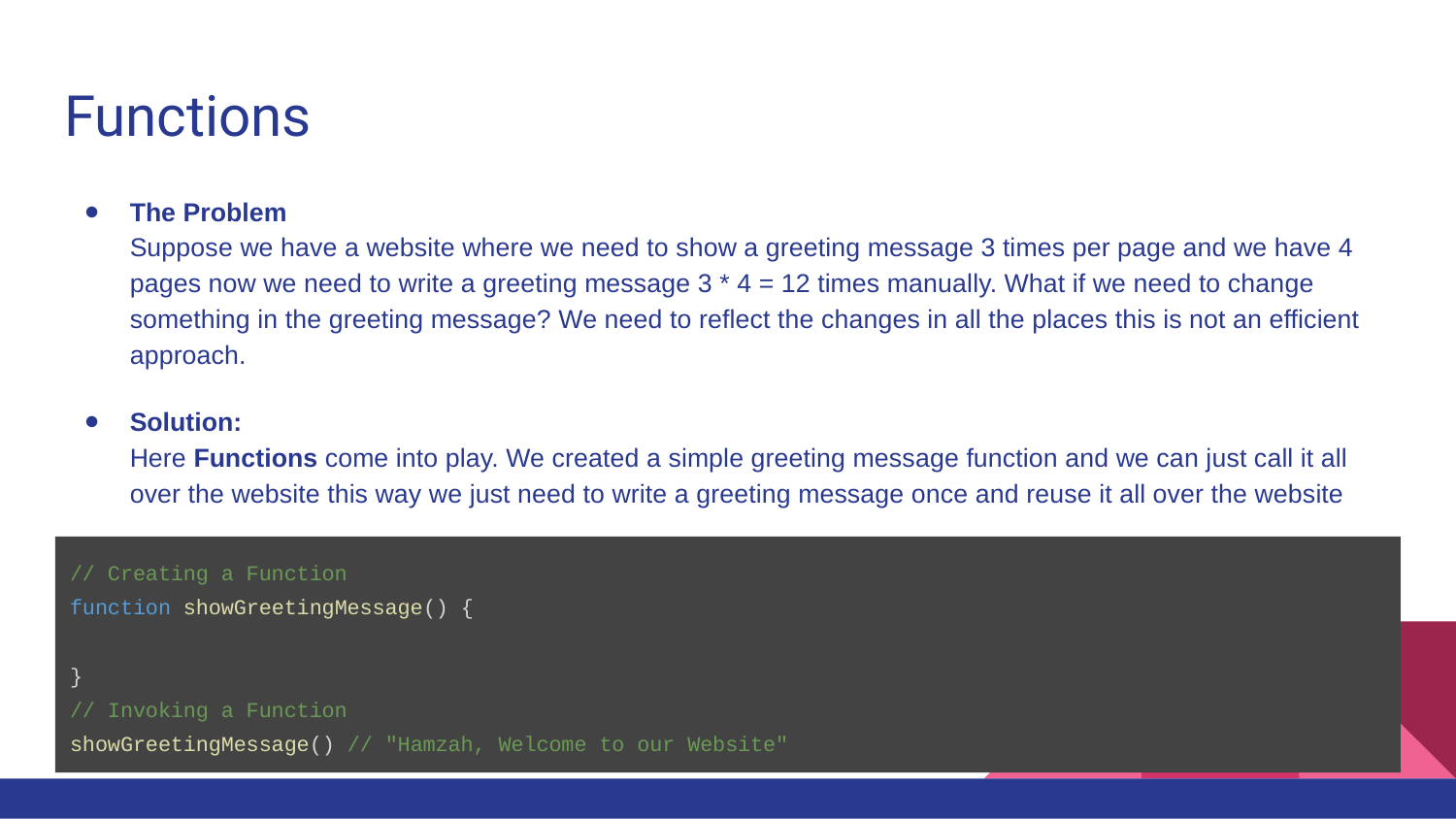

# Functions
The Problem
Suppose we have a website where we need to show a greeting message 3 times per page and we have 4 pages now we need to write a greeting message 3 * 4 = 12 times manually. What if we need to change something in the greeting message? We need to reflect the changes in all the places this is not an efficient approach.
Solution:
Here Functions come into play. We created a simple greeting message function and we can just call it all over the website this way we just need to write a greeting message once and reuse it all over the website
// Creating a Function
function showGreetingMessage() {

}
// Invoking a Function
showGreetingMessage() // "Hamzah, Welcome to our Website"